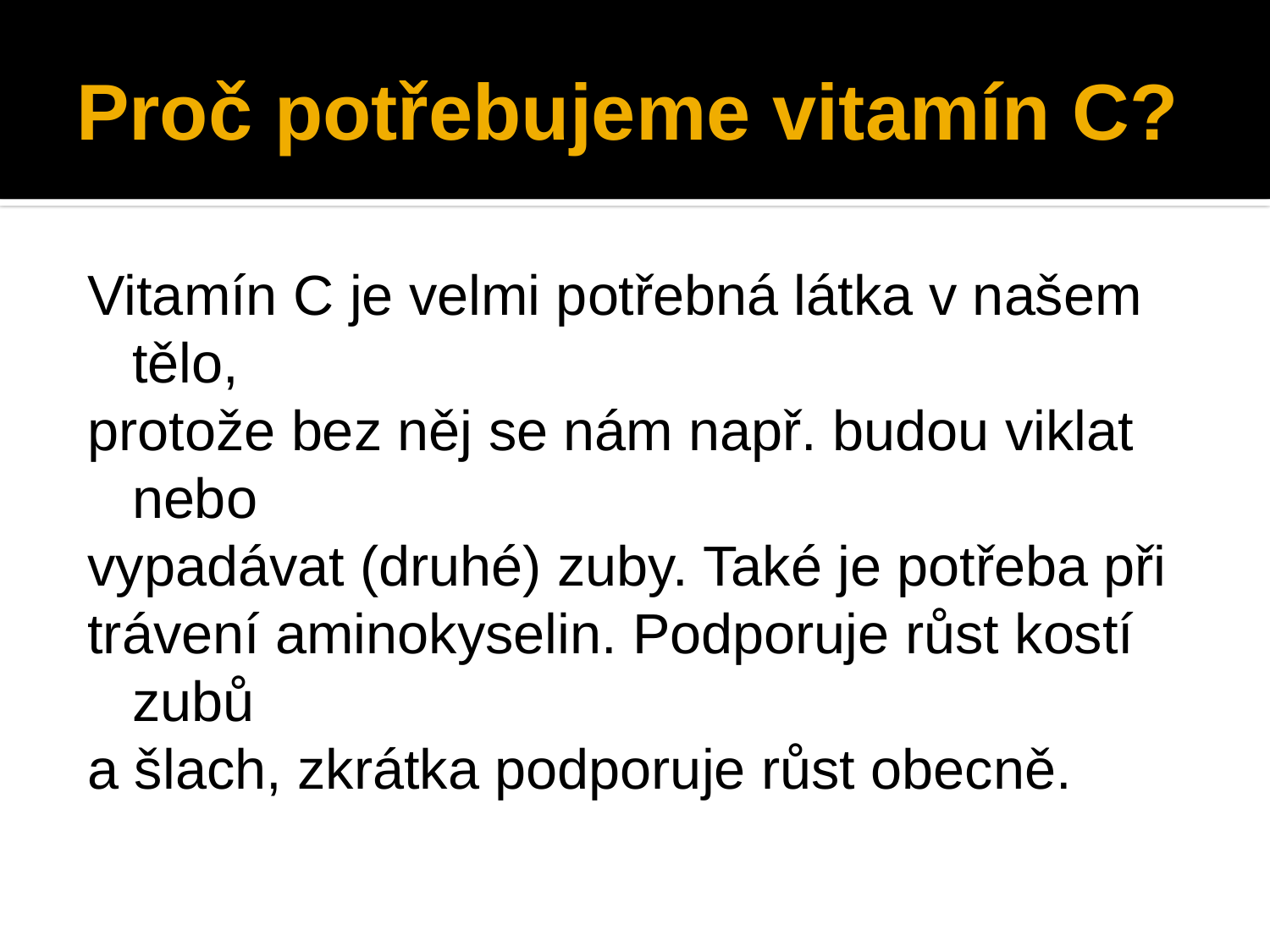

# Proč potřebujeme vitamín C?
Vitamín C je velmi potřebná látka v našem tělo,
protože bez něj se nám např. budou viklat nebo
vypadávat (druhé) zuby. Také je potřeba při
trávení aminokyselin. Podporuje růst kostí zubů
a šlach, zkrátka podporuje růst obecně.